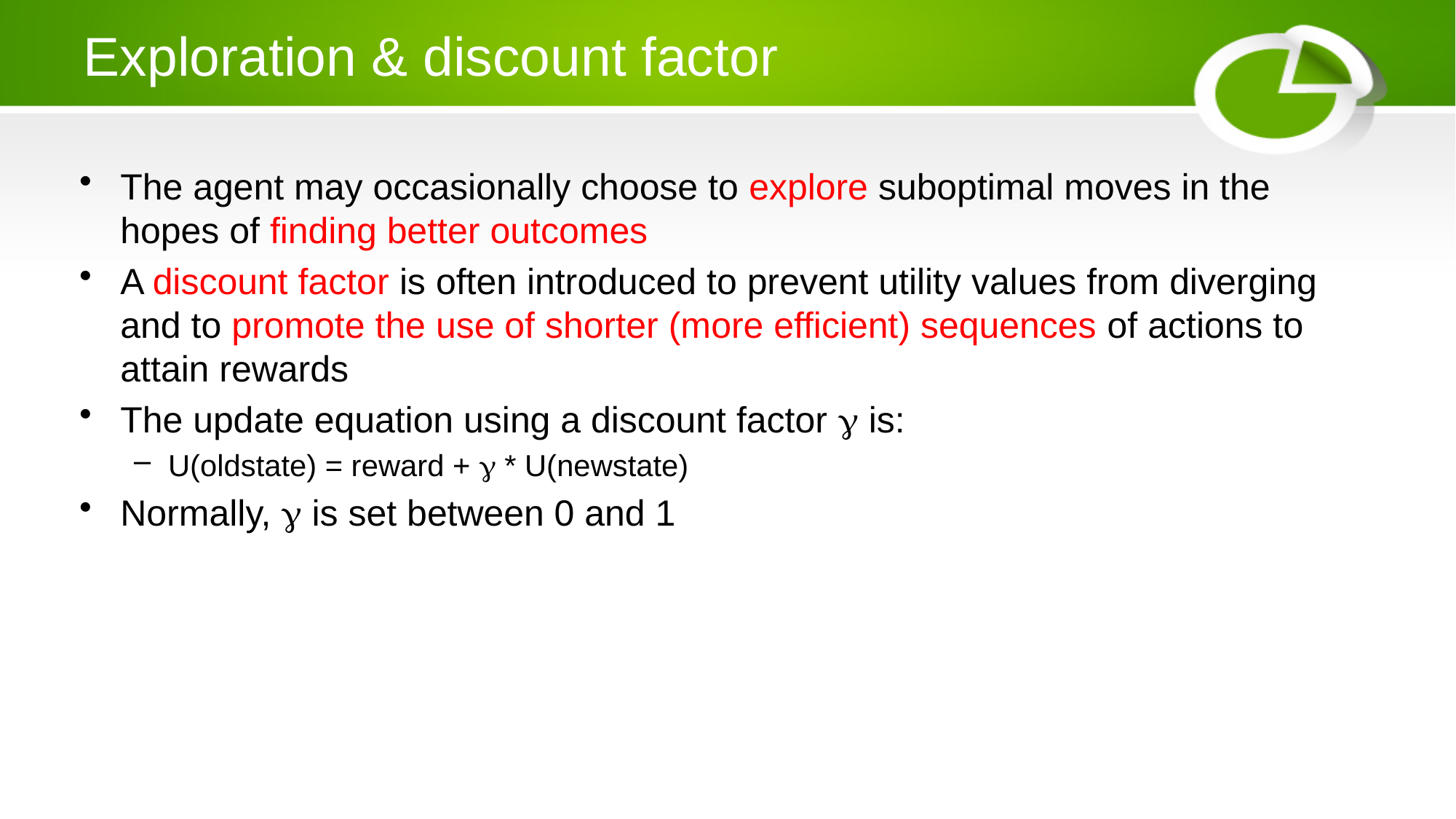

# Exploration & discount factor
The agent may occasionally choose to explore suboptimal moves in the hopes of finding better outcomes
A discount factor is often introduced to prevent utility values from diverging and to promote the use of shorter (more efficient) sequences of actions to attain rewards
The update equation using a discount factor γ is:
U(oldstate) = reward + γ * U(newstate)
Normally, γ is set between 0 and 1

11